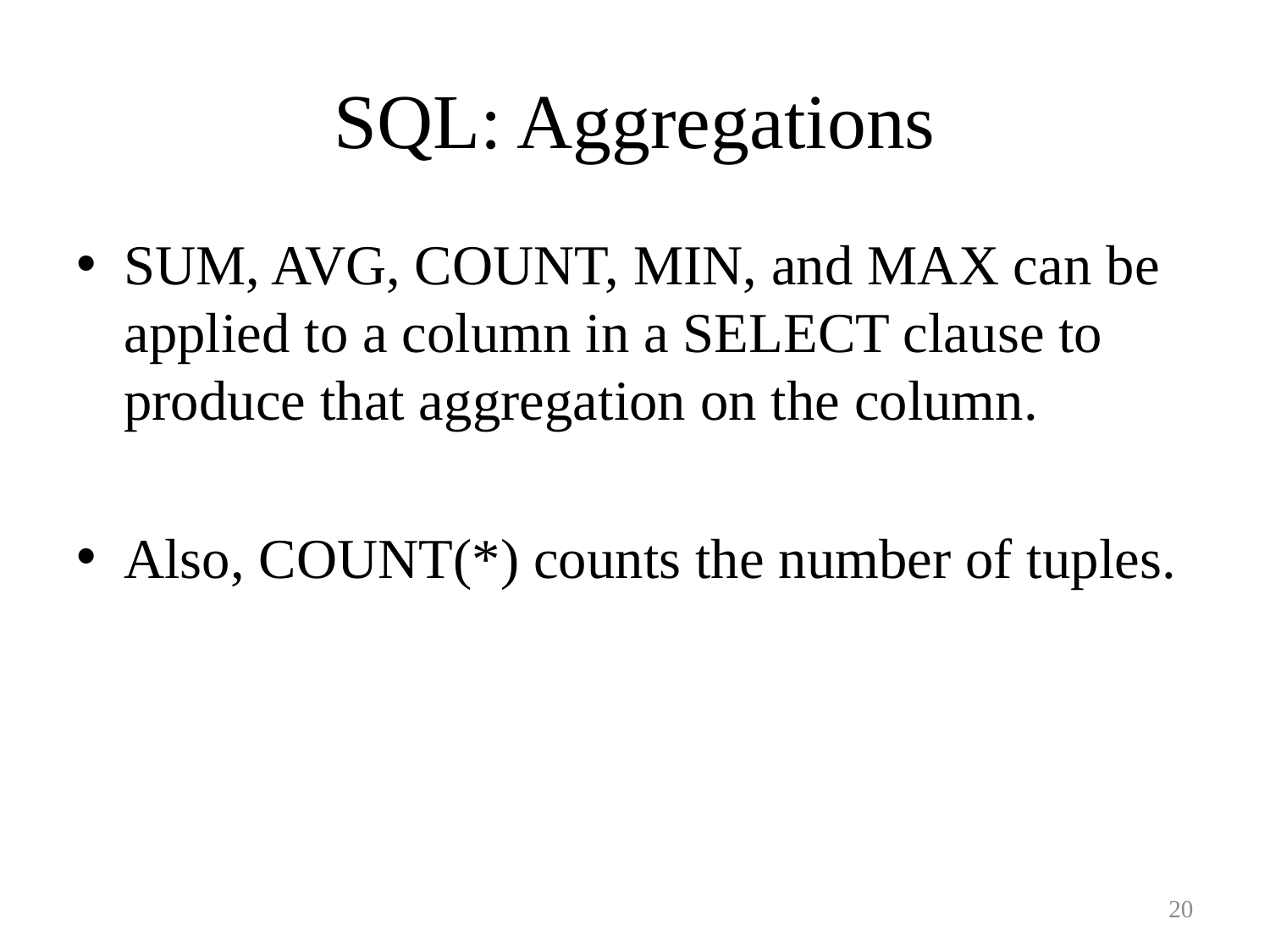

# SQL: Aggregations
SUM, AVG, COUNT, MIN, and MAX can be applied to a column in a SELECT clause to produce that aggregation on the column.

Also, COUNT(*) counts the number of tuples.
20